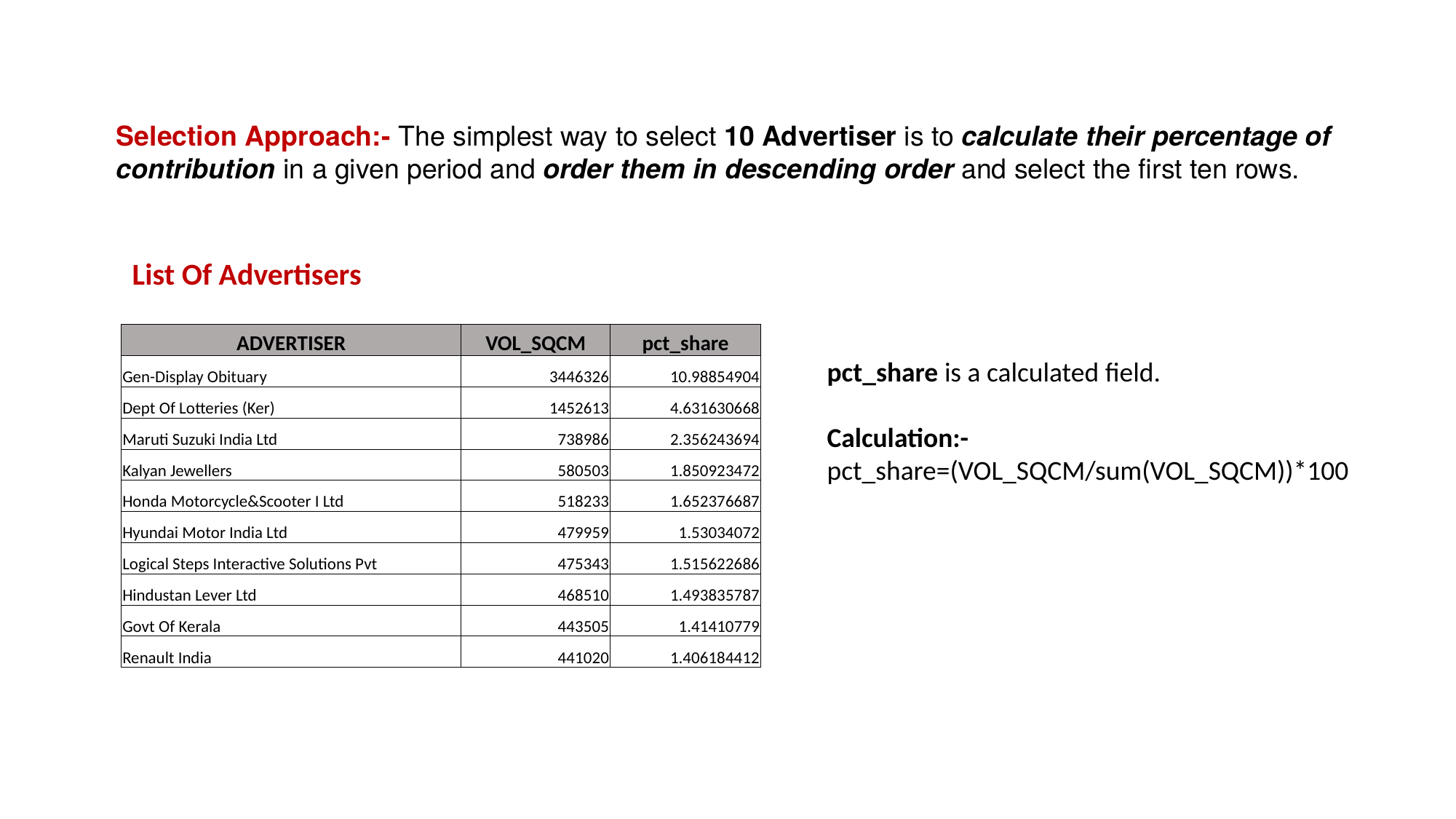

Selection Approach:- The simplest way to select 10 Advertiser is to calculate their percentage of contribution in a given period and order them in descending order and select the first ten rows.
List Of Advertisers
| ADVERTISER | VOL\_SQCM | pct\_share |
| --- | --- | --- |
| Gen-Display Obituary | 3446326 | 10.98854904 |
| Dept Of Lotteries (Ker) | 1452613 | 4.631630668 |
| Maruti Suzuki India Ltd | 738986 | 2.356243694 |
| Kalyan Jewellers | 580503 | 1.850923472 |
| Honda Motorcycle&Scooter I Ltd | 518233 | 1.652376687 |
| Hyundai Motor India Ltd | 479959 | 1.53034072 |
| Logical Steps Interactive Solutions Pvt | 475343 | 1.515622686 |
| Hindustan Lever Ltd | 468510 | 1.493835787 |
| Govt Of Kerala | 443505 | 1.41410779 |
| Renault India | 441020 | 1.406184412 |
pct_share is a calculated field.

Calculation:-
pct_share=(VOL_SQCM/sum(VOL_SQCM))*100